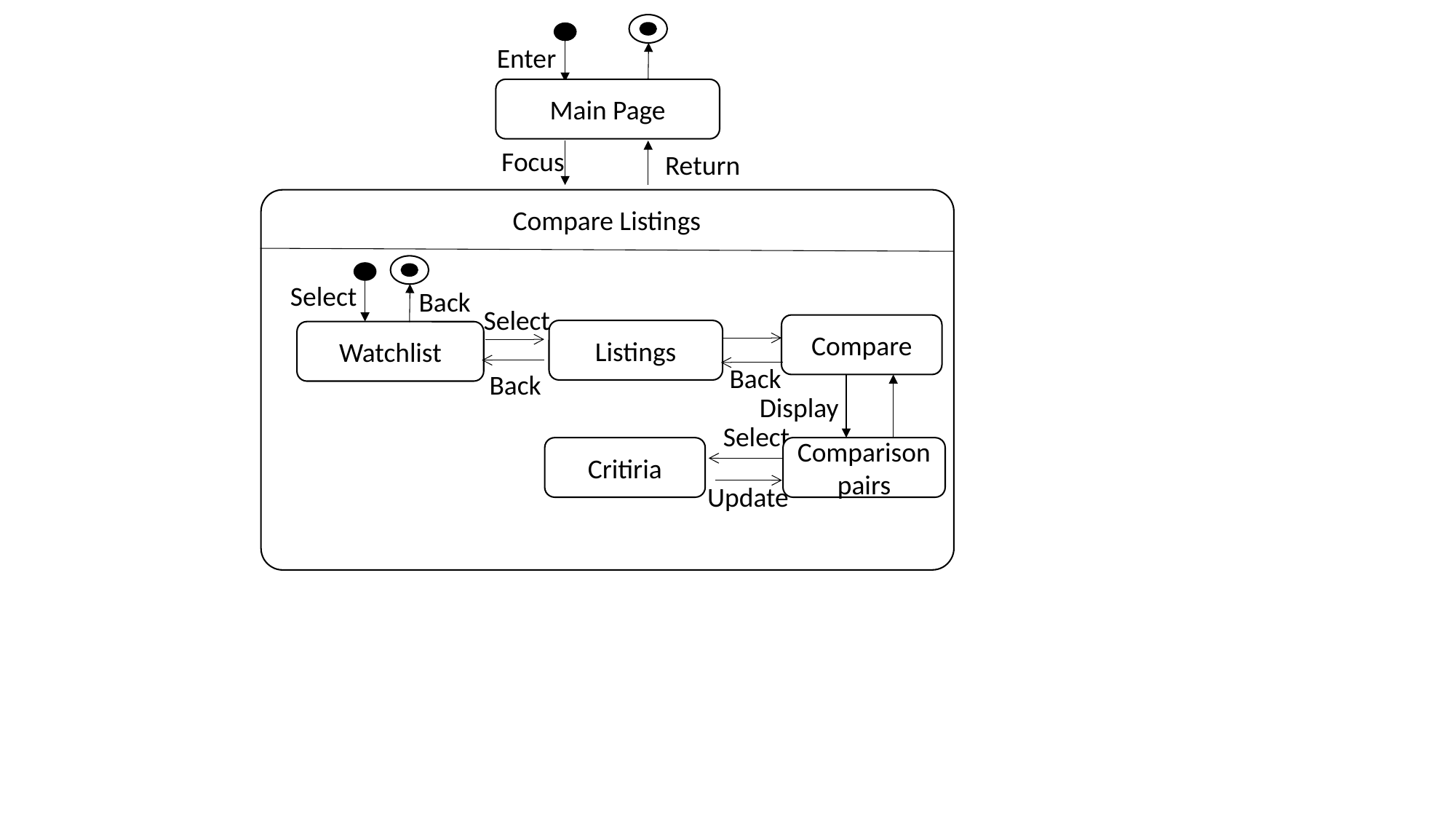

Enter
Main Page
Focus
Return

Compare Listings

Select
Back
Select
Compare
Listings
Watchlist
Back
Back
Display
Select
Critiria
Comparison pairs
Update